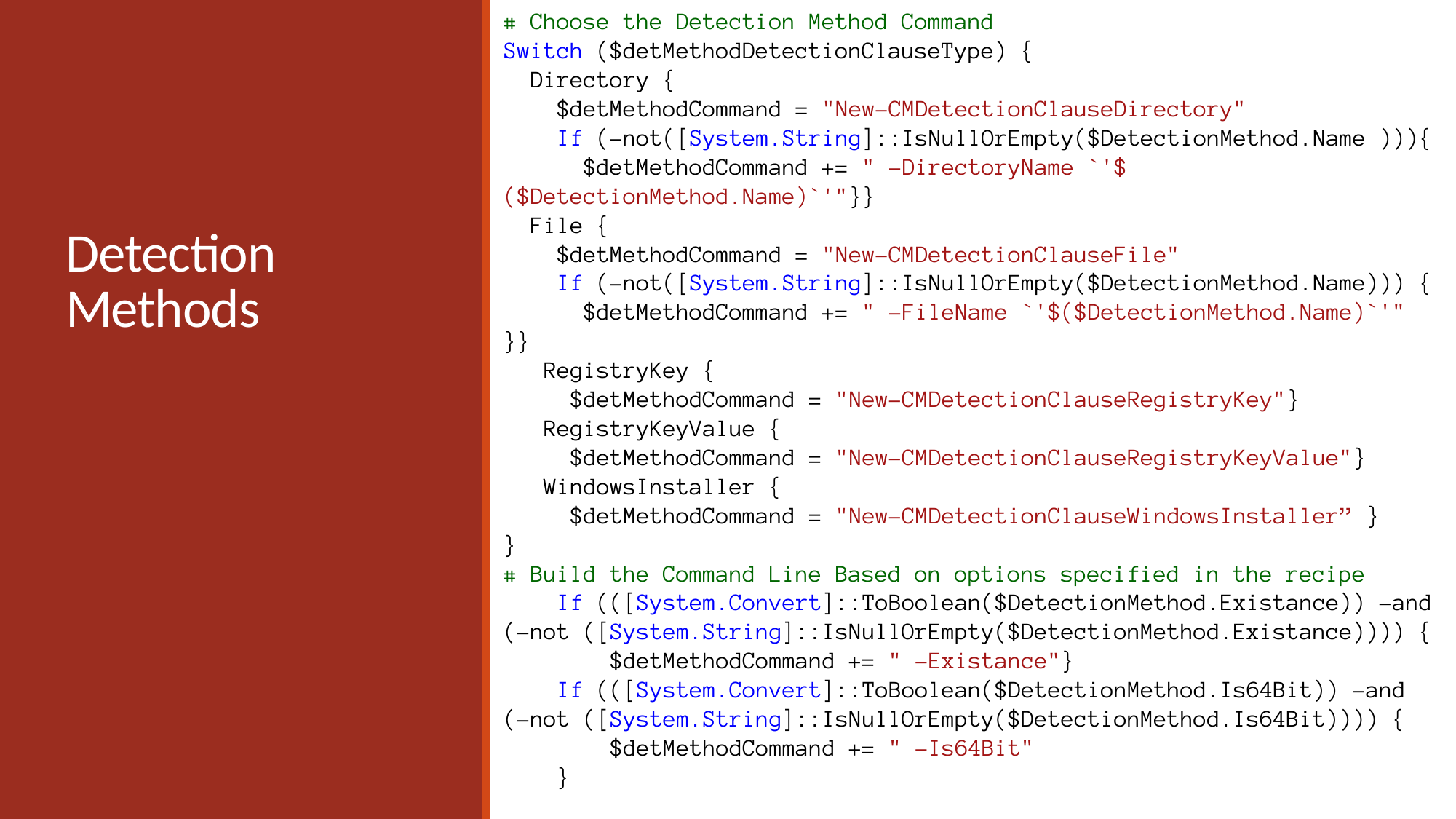

# Choose the Detection Method Command
Switch ($detMethodDetectionClauseType) {
  Directory {
    $detMethodCommand = "New-CMDetectionClauseDirectory"
    If (-not([System.String]::IsNullOrEmpty($DetectionMethod.Name ))){
      $detMethodCommand += " -DirectoryName `'$($DetectionMethod.Name)`'"}}
  File {
    $detMethodCommand = "New-CMDetectionClauseFile"
    If (-not([System.String]::IsNullOrEmpty($DetectionMethod.Name))) {
      $detMethodCommand += " -FileName `'$($DetectionMethod.Name)`'"
}}
   RegistryKey {
     $detMethodCommand = "New-CMDetectionClauseRegistryKey"}
   RegistryKeyValue {
     $detMethodCommand = "New-CMDetectionClauseRegistryKeyValue"}
   WindowsInstaller {
     $detMethodCommand = "New-CMDetectionClauseWindowsInstaller” }
}
# Build the Command Line Based on options specified in the recipe
    If (([System.Convert]::ToBoolean($DetectionMethod.Existance)) -and (-not ([System.String]::IsNullOrEmpty($DetectionMethod.Existance)))) {
        $detMethodCommand += " -Existance"}
    If (([System.Convert]::ToBoolean($DetectionMethod.Is64Bit)) -and (-not ([System.String]::IsNullOrEmpty($DetectionMethod.Is64Bit)))) {
        $detMethodCommand += " -Is64Bit"
    }
# Detection Methods